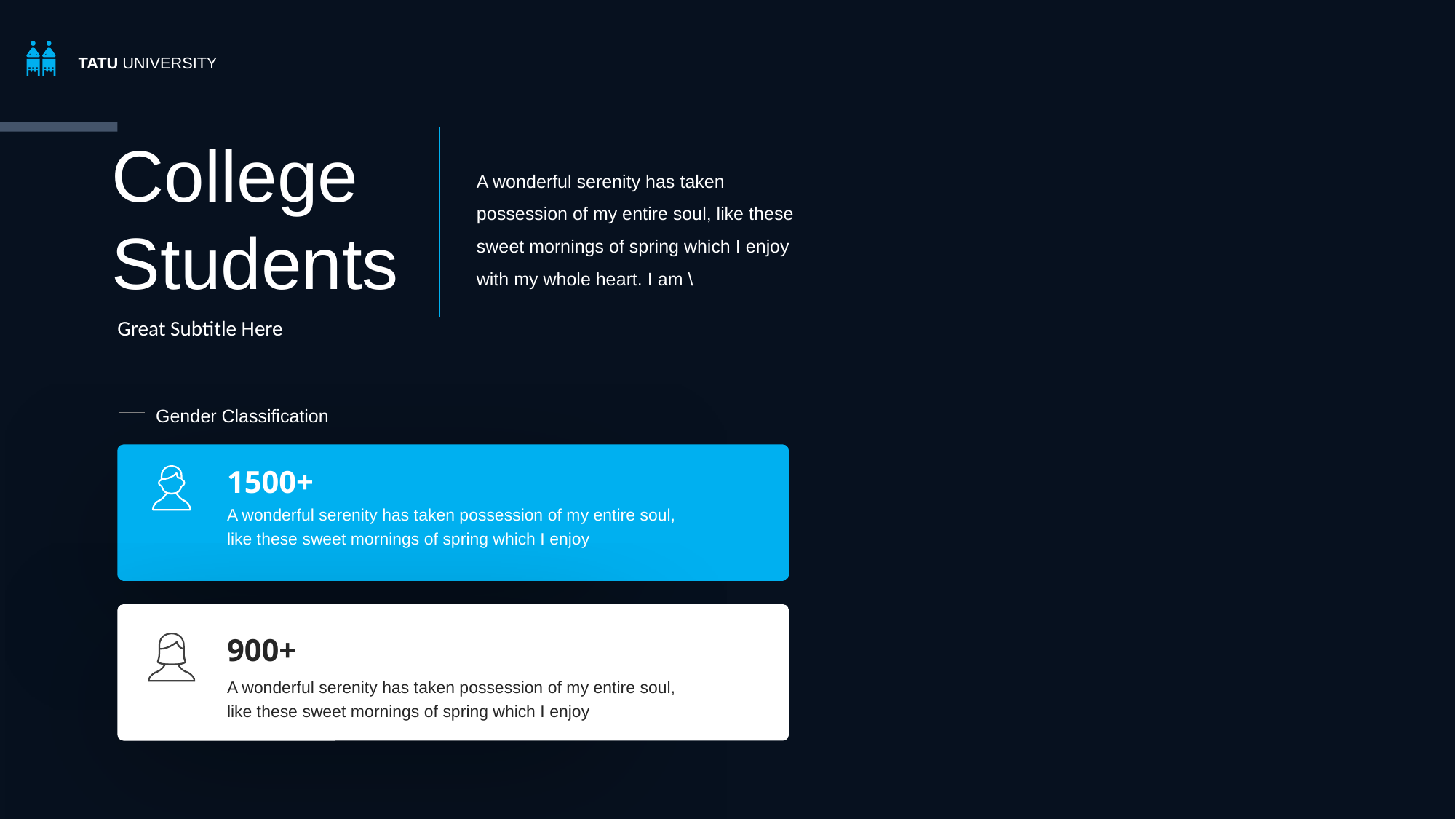

TATU UNIVERSITY

College Students
A wonderful serenity has taken possession of my entire soul, like these sweet mornings of spring which I enjoy with my whole heart. I am \
Great Subtitle Here
Gender Classification

1500+

A wonderful serenity has taken possession of my entire soul, like these sweet mornings of spring which I enjoy

900+

A wonderful serenity has taken possession of my entire soul, like these sweet mornings of spring which I enjoy